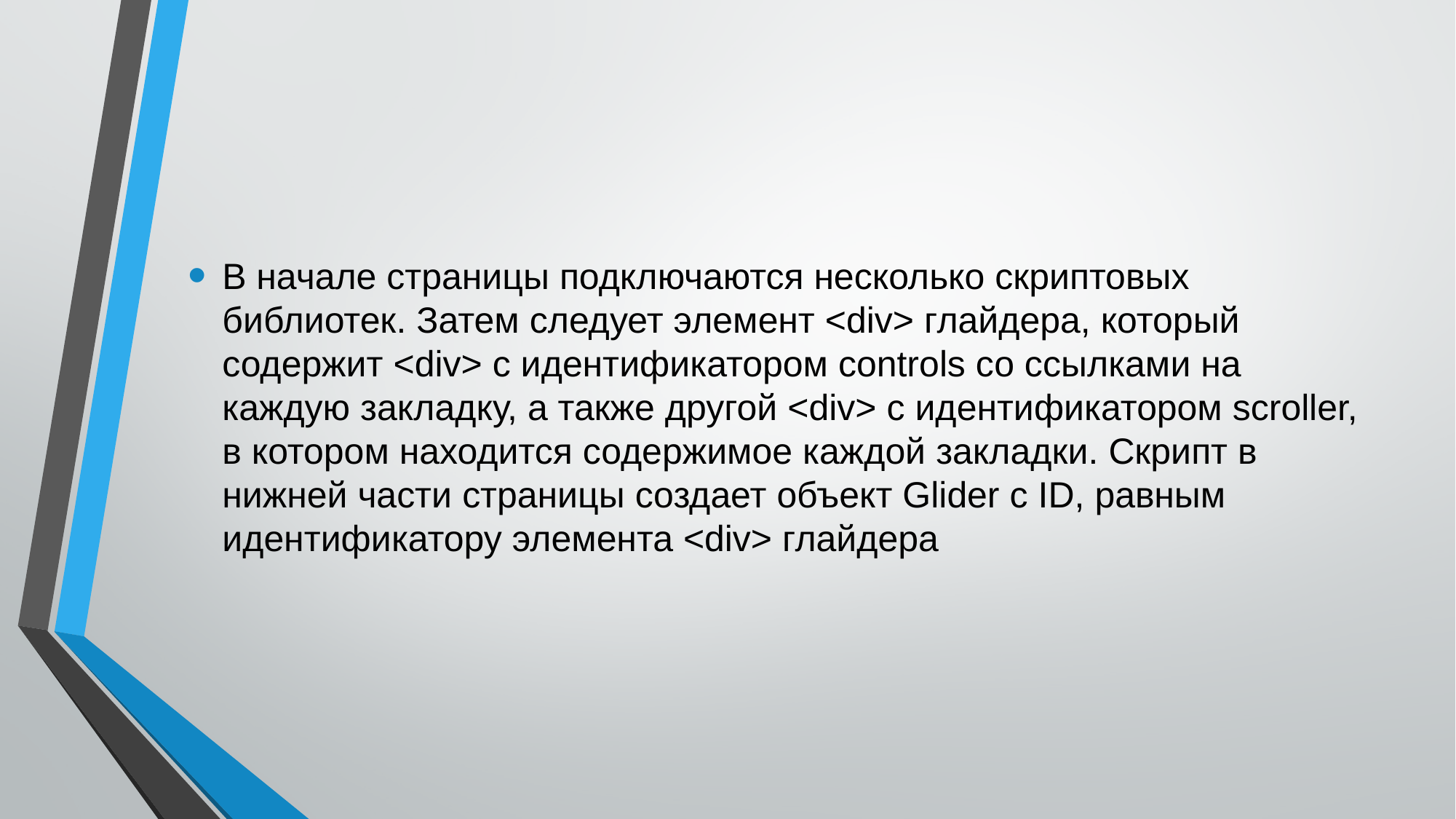

В начале страницы подключаются несколько скриптовых библиотек. Затем следует элемент <div> глайдера, который содержит <div> с идентификатором controls со ссылками на каждую закладку, а также другой <div> с идентификатором scroller, в котором находится содержимое каждой закладки. Скрипт в нижней части страницы создает объект Glider с ID, равным идентификатору элемента <div> глайдера